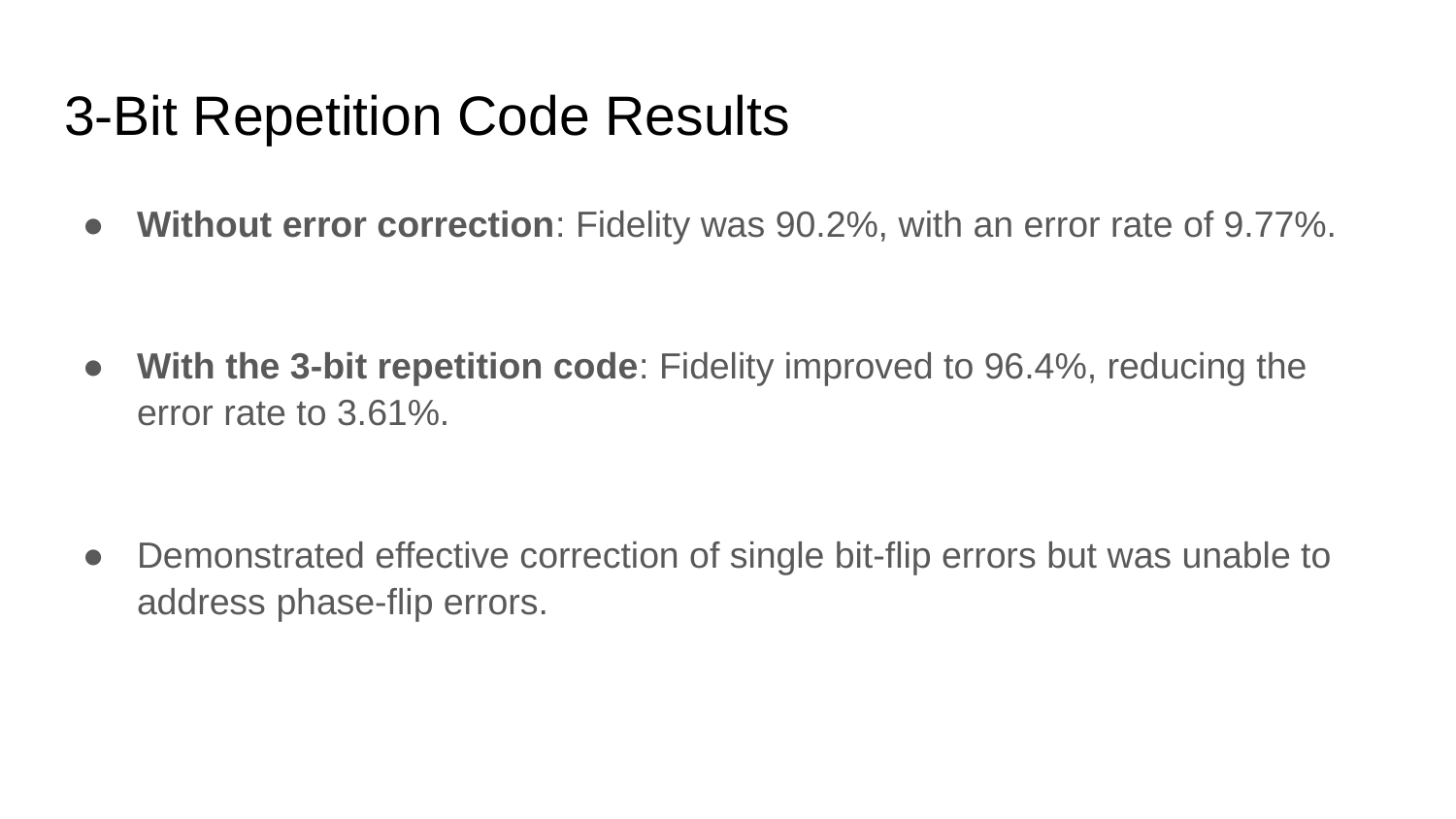

# 3-Bit Repetition Code Results
Without error correction: Fidelity was 90.2%, with an error rate of 9.77%.

With the 3-bit repetition code: Fidelity improved to 96.4%, reducing the error rate to 3.61%.

Demonstrated effective correction of single bit-flip errors but was unable to address phase-flip errors.